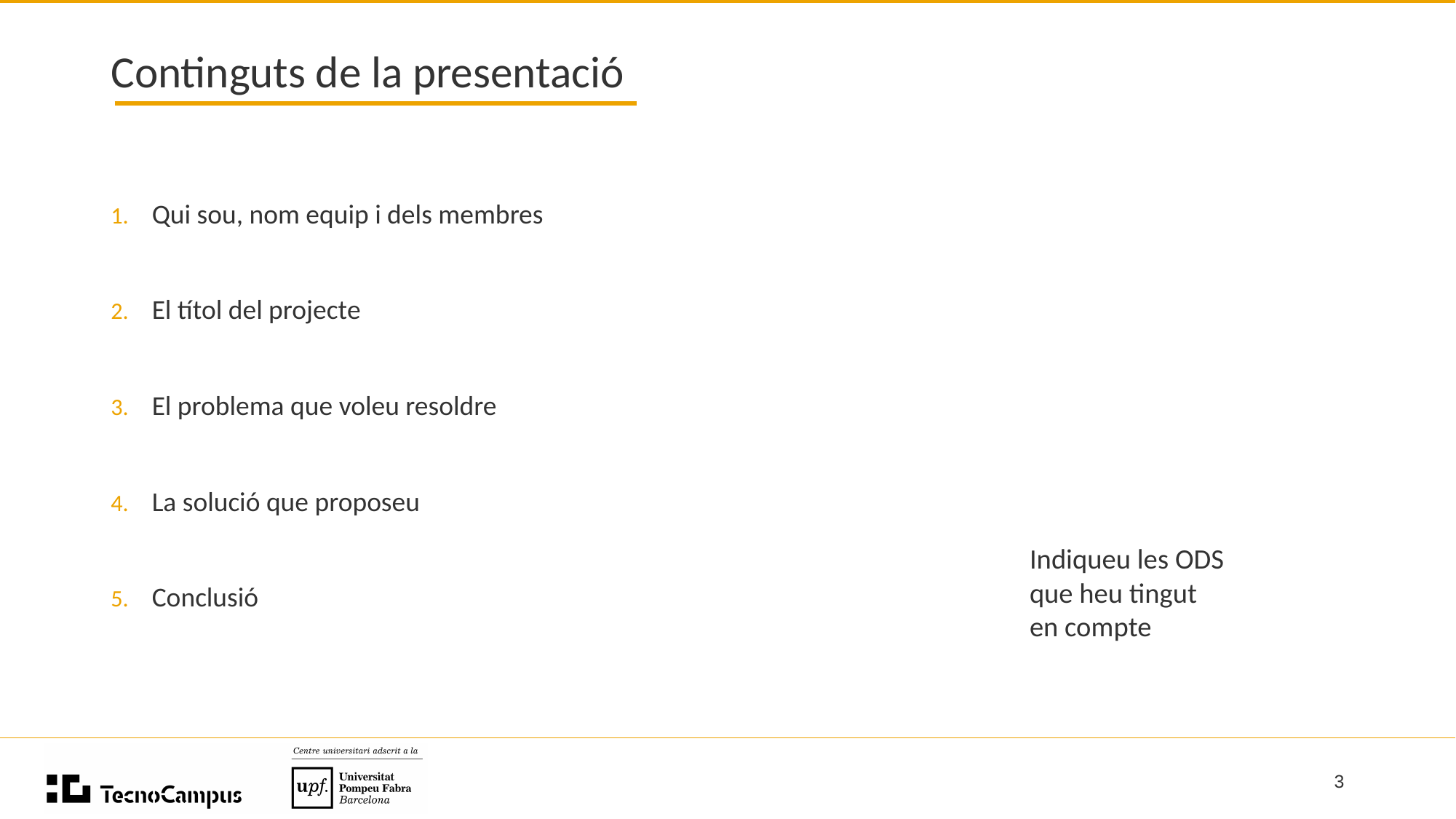

Qui sou, nom equip i dels membres
El títol del projecte
El problema que voleu resoldre
La solució que proposeu
Conclusió

Indiqueu les ODS que heu tingut en compte
3